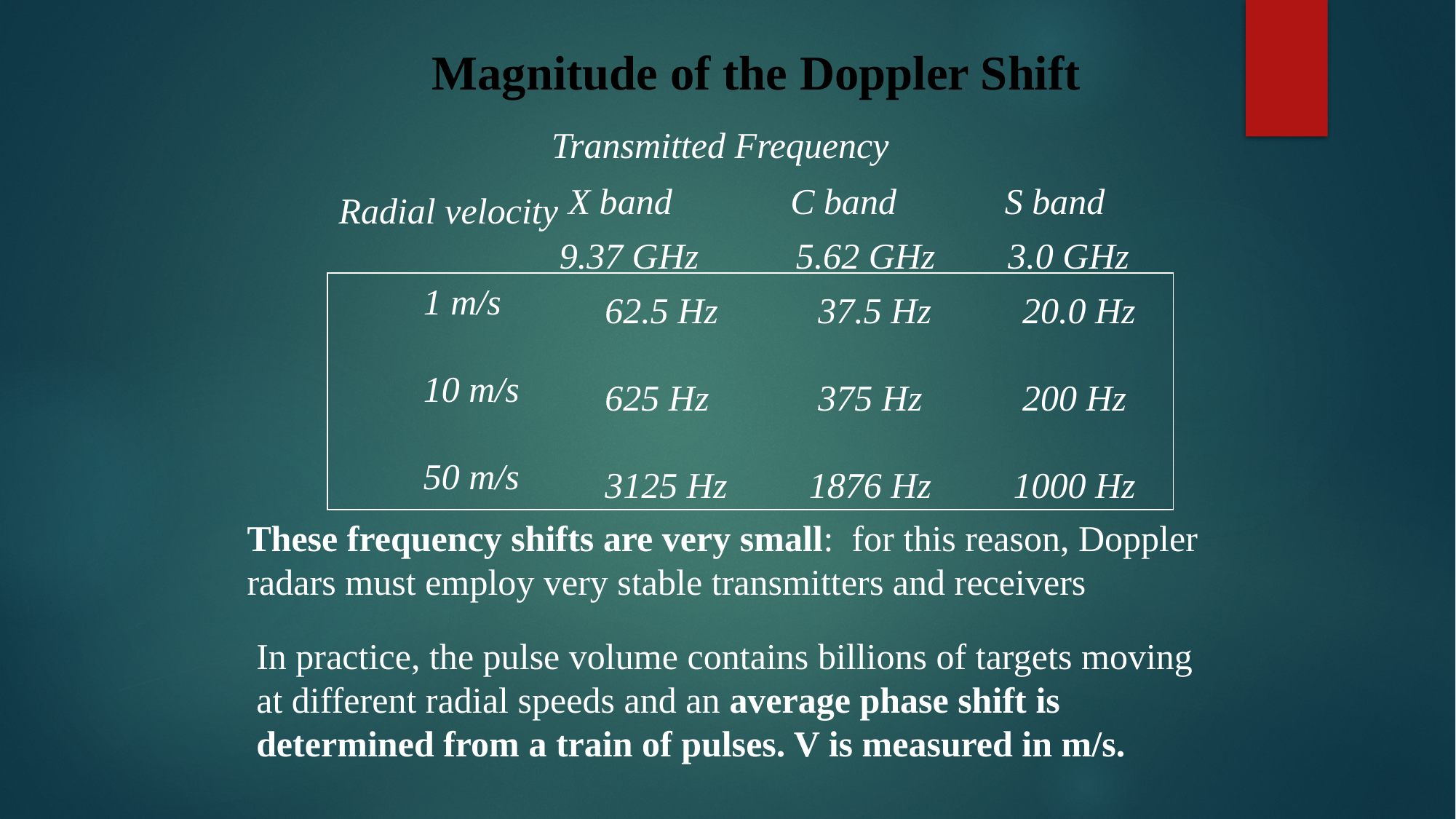

Magnitude of the Doppler Shift
Transmitted Frequency
X band             C band	S band
Radial velocity
9.37 GHz	  5.62 GHz        3.0 GHz
1 m/s

10 m/s

50 m/s

62.5 Hz           37.5 Hz          20.0 Hz

625 Hz            375 Hz           200 Hz

3125 Hz         1876 Hz         1000 Hz
These frequency shifts are very small:  for this reason, Doppler radars must employ very stable transmitters and receivers
In practice, the pulse volume contains billions of targets moving at different radial speeds and an average phase shift is determined from a train of pulses. V is measured in m/s.